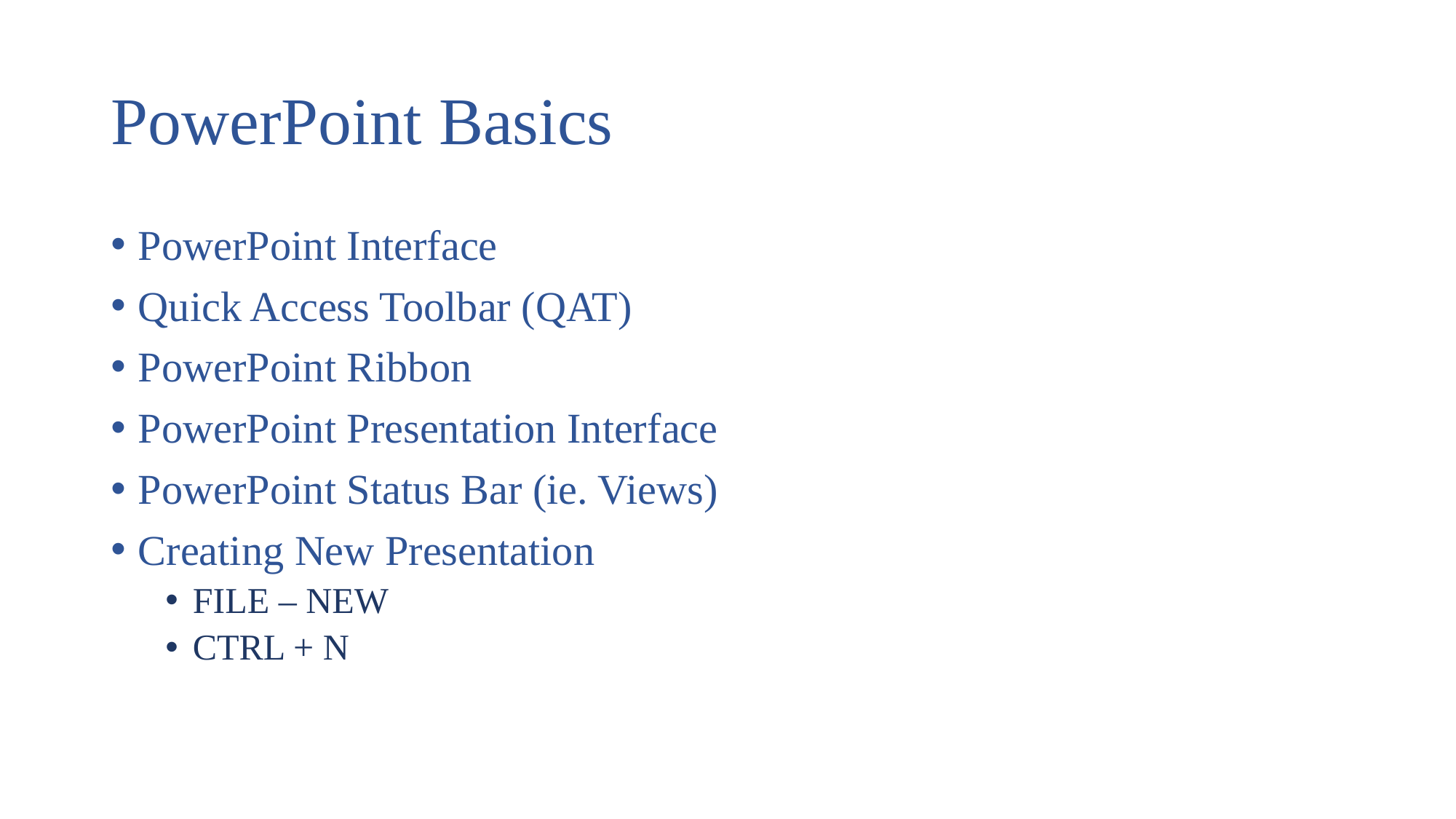

# PowerPoint Basics
PowerPoint Interface
Quick Access Toolbar (QAT)
PowerPoint Ribbon
PowerPoint Presentation Interface
PowerPoint Status Bar (ie. Views)
Creating New Presentation
FILE – NEW
CTRL + N